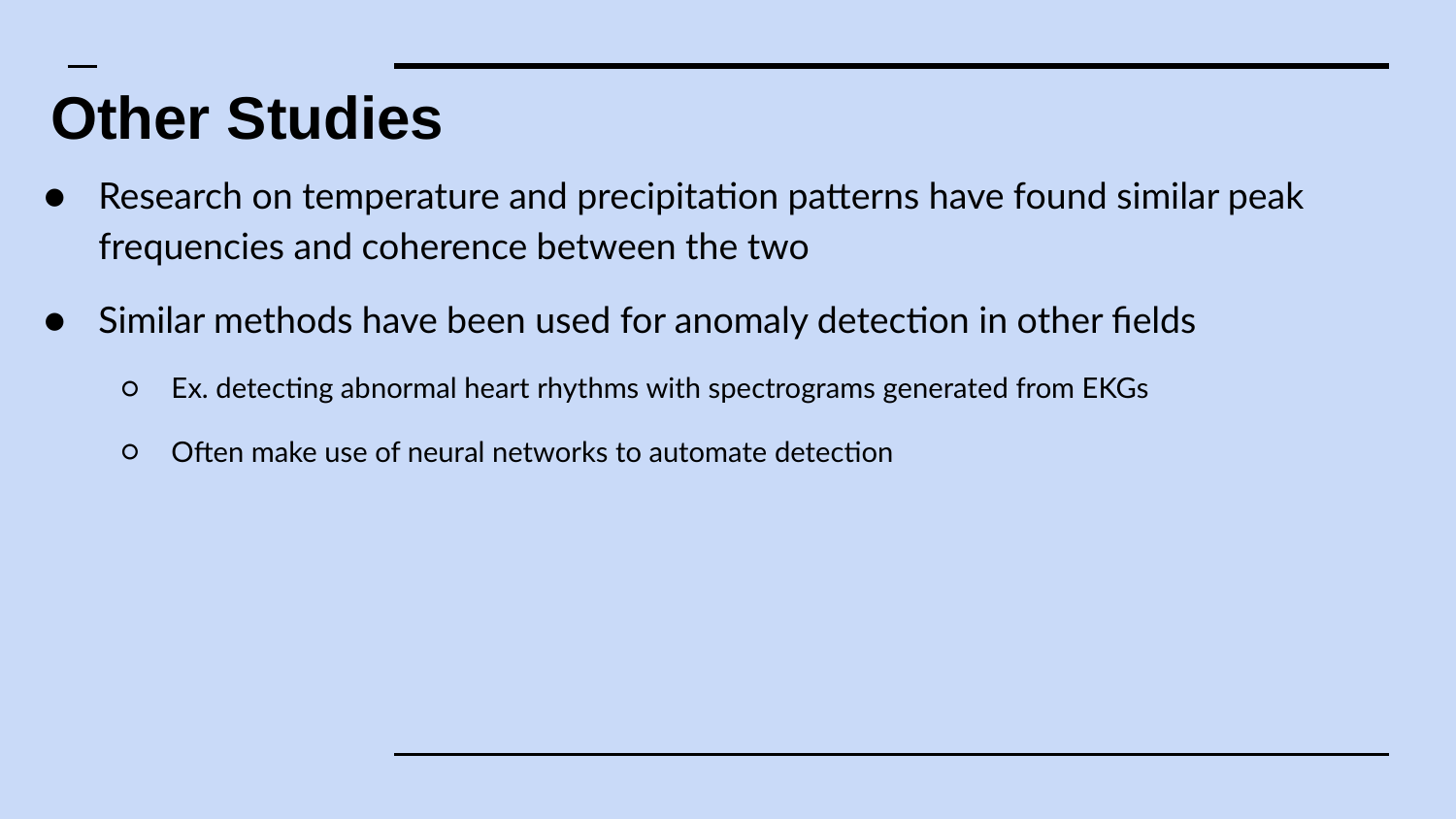

# Other Studies
Research on temperature and precipitation patterns have found similar peak frequencies and coherence between the two
Similar methods have been used for anomaly detection in other fields
Ex. detecting abnormal heart rhythms with spectrograms generated from EKGs
Often make use of neural networks to automate detection